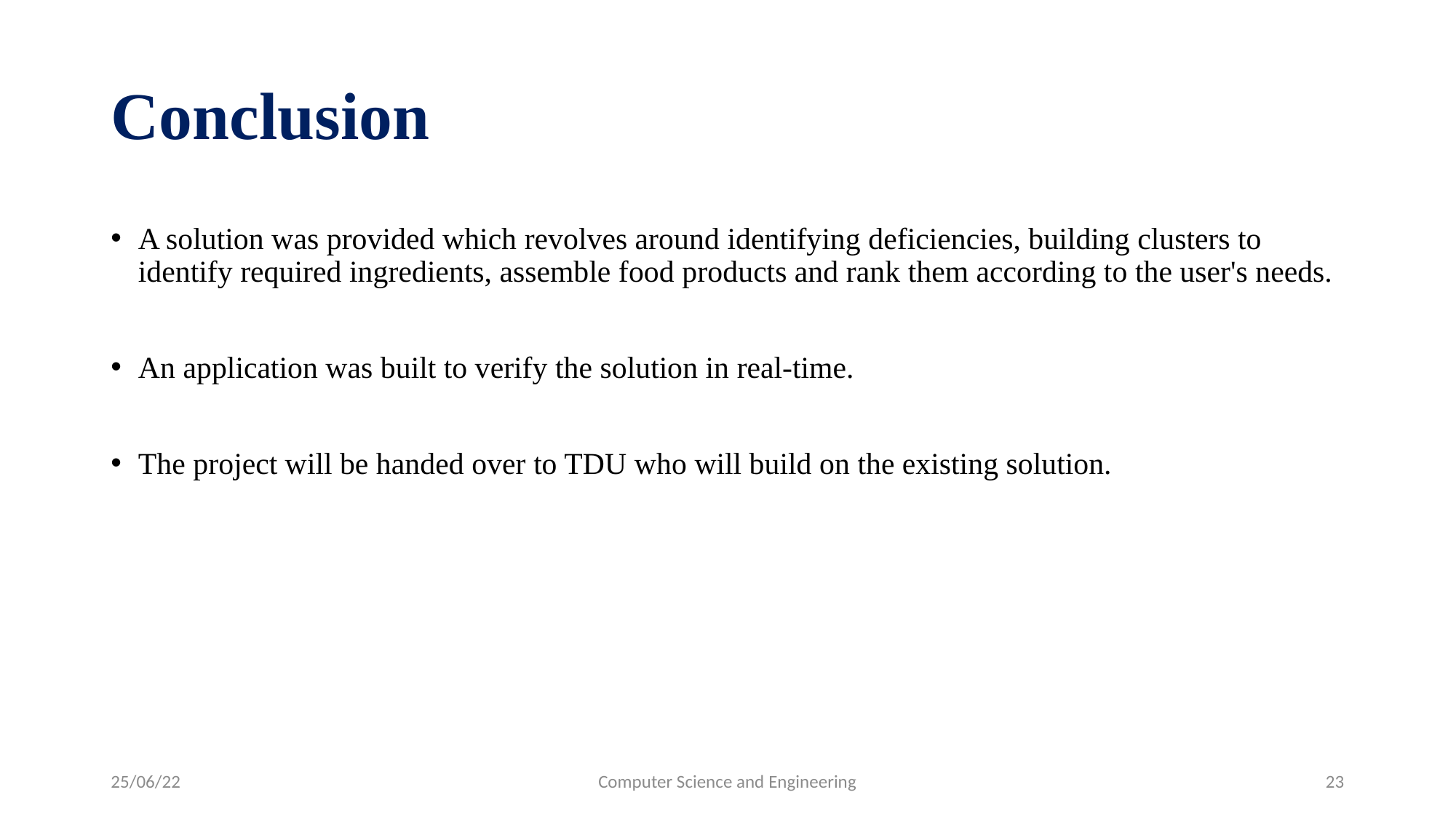

# Conclusion
A solution was provided which revolves around identifying deficiencies, building clusters to identify required ingredients, assemble food products and rank them according to the user's needs.

An application was built to verify the solution in real-time.

The project will be handed over to TDU who will build on the existing solution.

25/06/22
Computer Science and Engineering
23